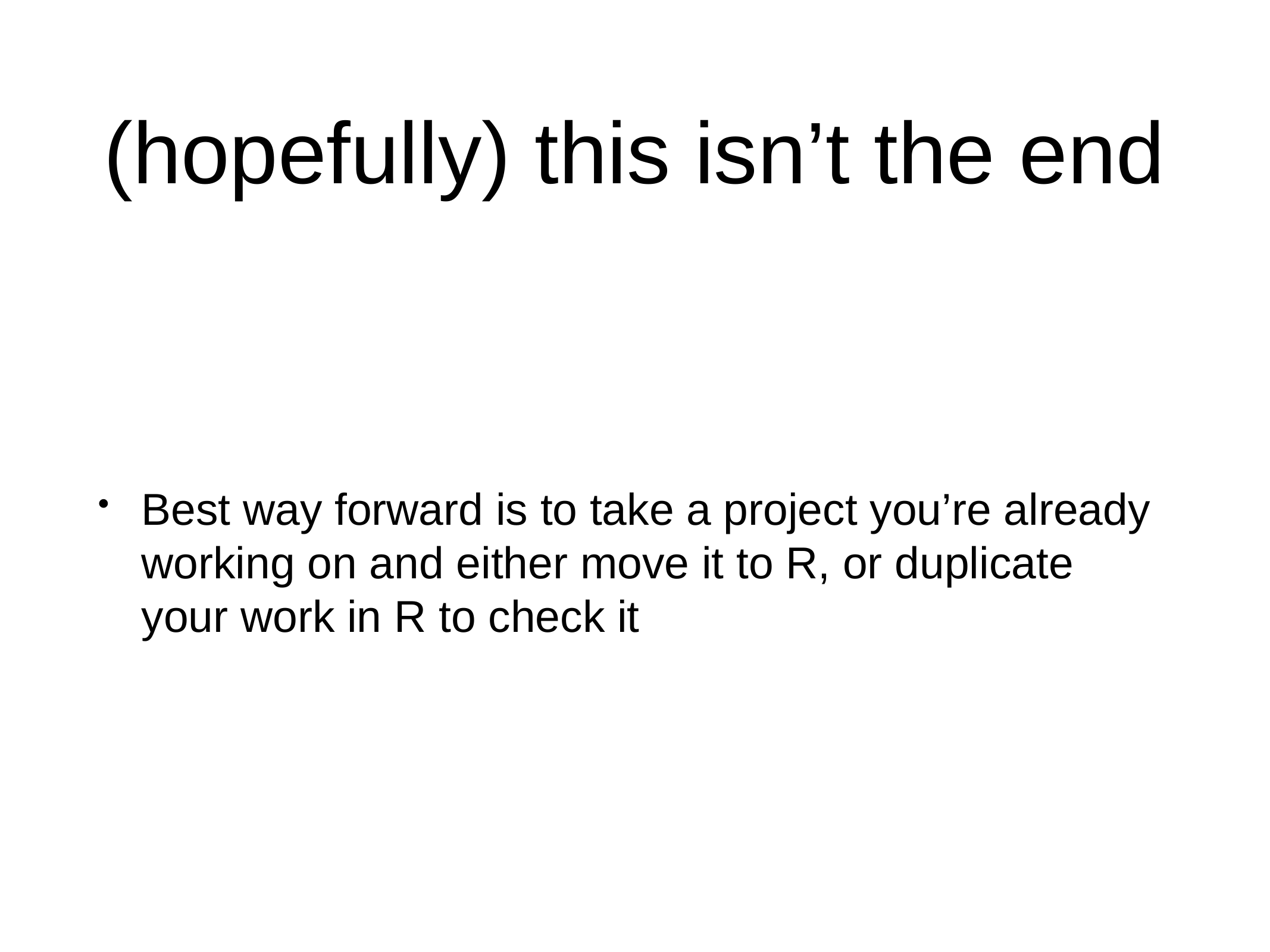

# (hopefully) this isn’t the end
Best way forward is to take a project you’re already working on and either move it to R, or duplicate your work in R to check it